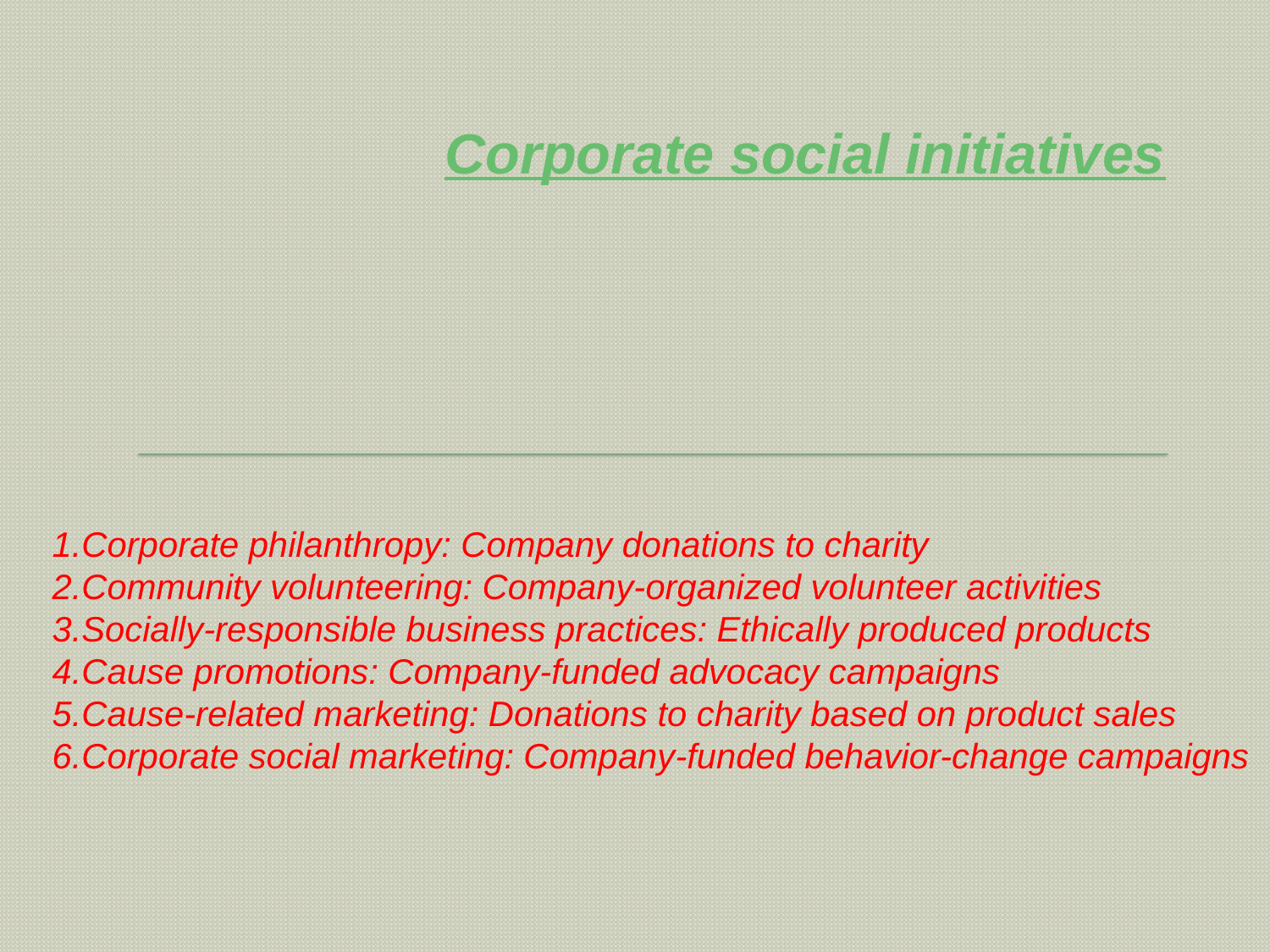

# Corporate social initiatives
1.Corporate philanthropy: Company donations to charity
2.Community volunteering: Company-organized volunteer activities
3.Socially-responsible business practices: Ethically produced products
4.Cause promotions: Company-funded advocacy campaigns
5.Cause-related marketing: Donations to charity based on product sales
6.Corporate social marketing: Company-funded behavior-change campaigns